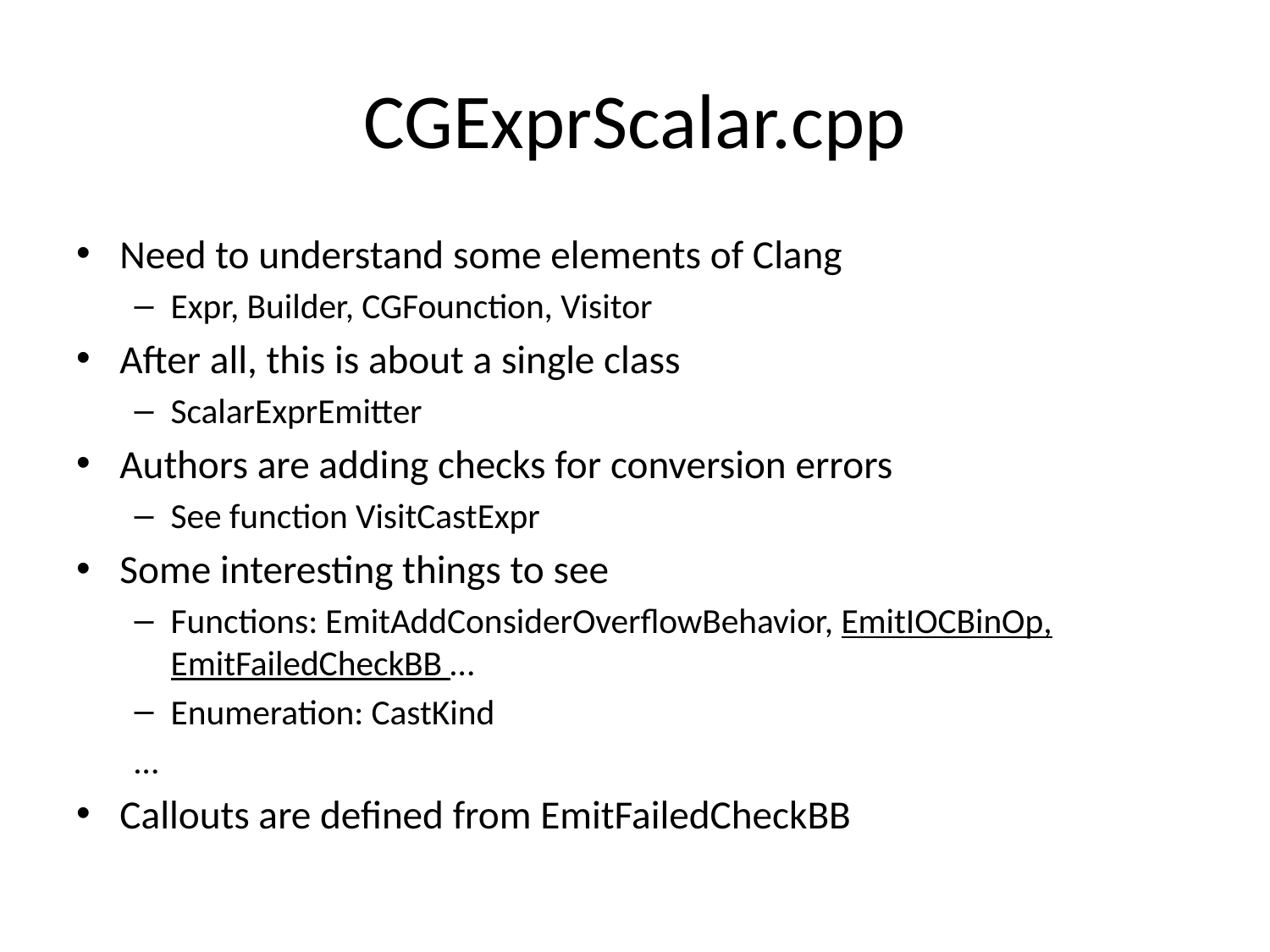

# CGExprScalar.cpp
Need to understand some elements of Clang
Expr, Builder, CGFounction, Visitor
After all, this is about a single class
ScalarExprEmitter
Authors are adding checks for conversion errors
See function VisitCastExpr
Some interesting things to see
Functions: EmitAddConsiderOverflowBehavior, EmitIOCBinOp, EmitFailedCheckBB …
Enumeration: CastKind
…
Callouts are defined from EmitFailedCheckBB